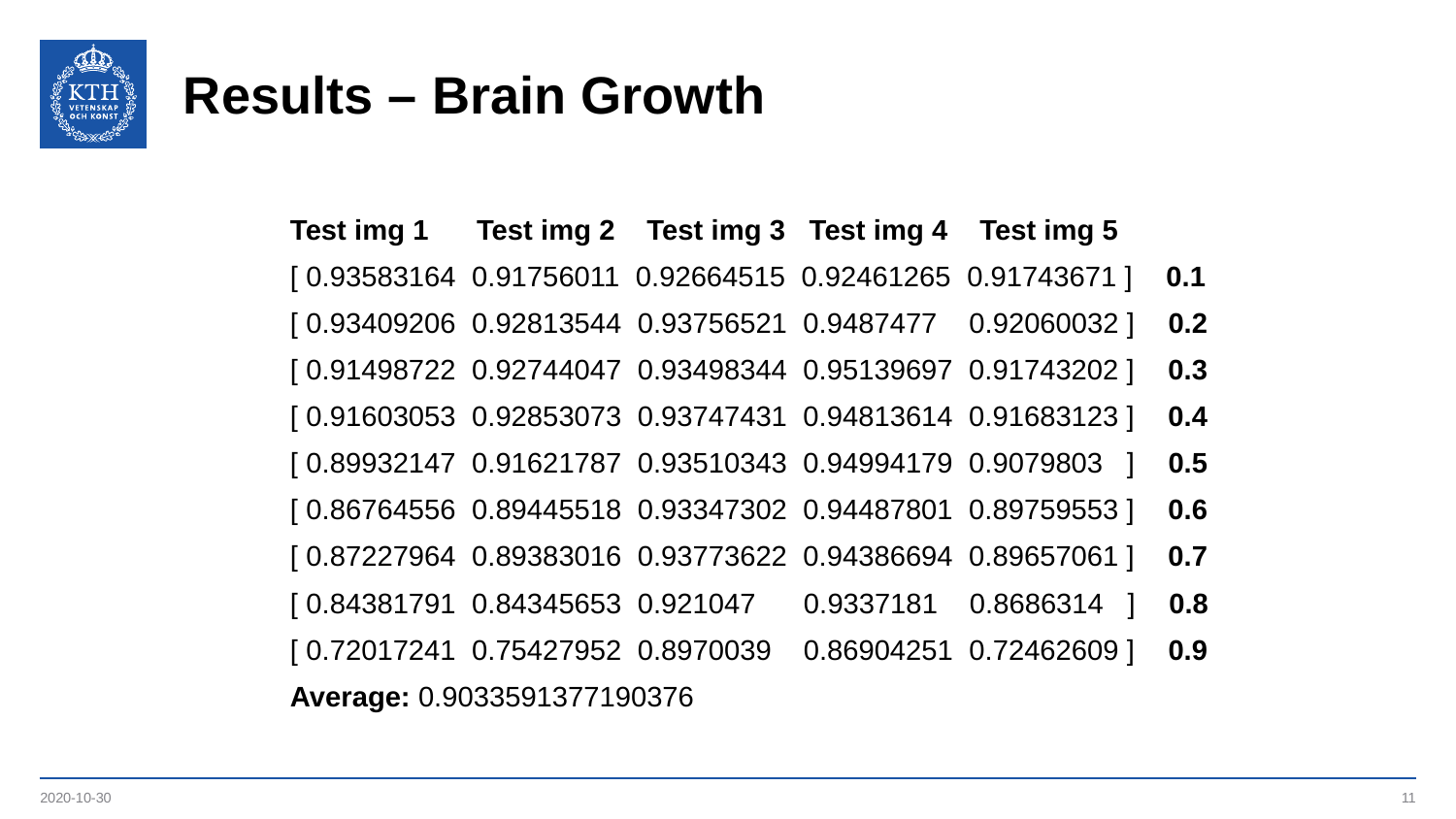

# Results – Brain Growth
Test img 1      Test img 2    Test img 3   Test img 4    Test img 5
[ 0.93583164  0.91756011  0.92664515  0.92461265  0.91743671 ]    0.1
[ 0.93409206  0.92813544  0.93756521  0.9487477    0.92060032 ]    0.2
[ 0.91498722  0.92744047  0.93498344  0.95139697  0.91743202 ]    0.3
[ 0.91603053  0.92853073  0.93747431  0.94813614  0.91683123 ]    0.4
[ 0.89932147  0.91621787  0.93510343  0.94994179  0.9079803   ]    0.5
[ 0.86764556  0.89445518  0.93347302  0.94487801  0.89759553 ]    0.6
[ 0.87227964  0.89383016  0.93773622  0.94386694  0.89657061 ]    0.7
[ 0.84381791  0.84345653  0.921047      0.9337181    0.8686314   ]    0.8
[ 0.72017241  0.75427952  0.8970039    0.86904251  0.72462609 ]    0.9
Average: 0.9033591377190376
2020-10-30
11